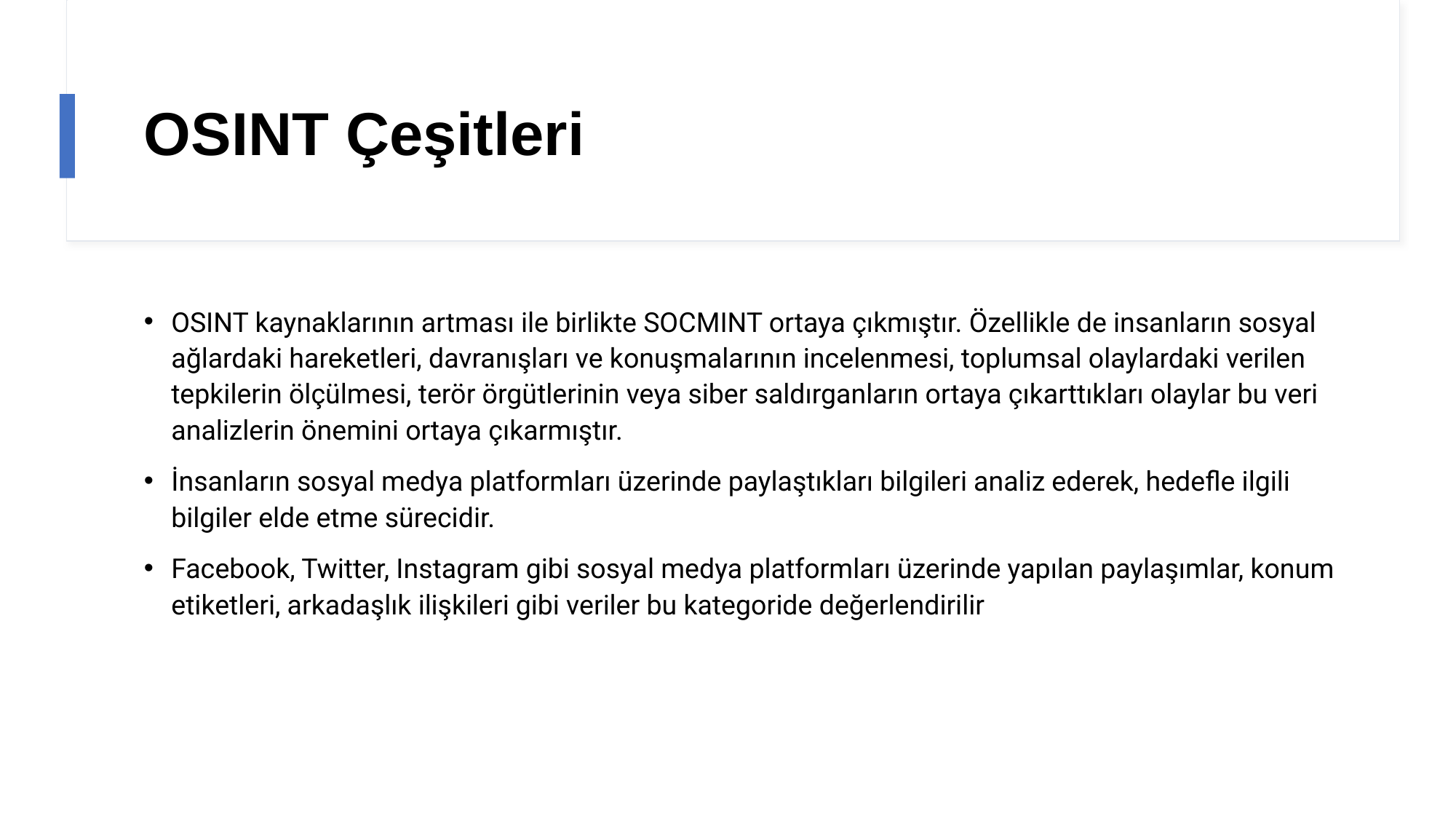

# OSINT Çeşitleri
OSINT kaynaklarının artması ile birlikte SOCMINT ortaya çıkmıştır. Özellikle de insanların sosyal ağlardaki hareketleri, davranışları ve konuşmalarının incelenmesi, toplumsal olaylardaki verilen tepkilerin ölçülmesi, terör örgütlerinin veya siber saldırganların ortaya çıkarttıkları olaylar bu veri analizlerin önemini ortaya çıkarmıştır.
İnsanların sosyal medya platformları üzerinde paylaştıkları bilgileri analiz ederek, hedefle ilgili bilgiler elde etme sürecidir.
Facebook, Twitter, Instagram gibi sosyal medya platformları üzerinde yapılan paylaşımlar, konum etiketleri, arkadaşlık ilişkileri gibi veriler bu kategoride değerlendirilir